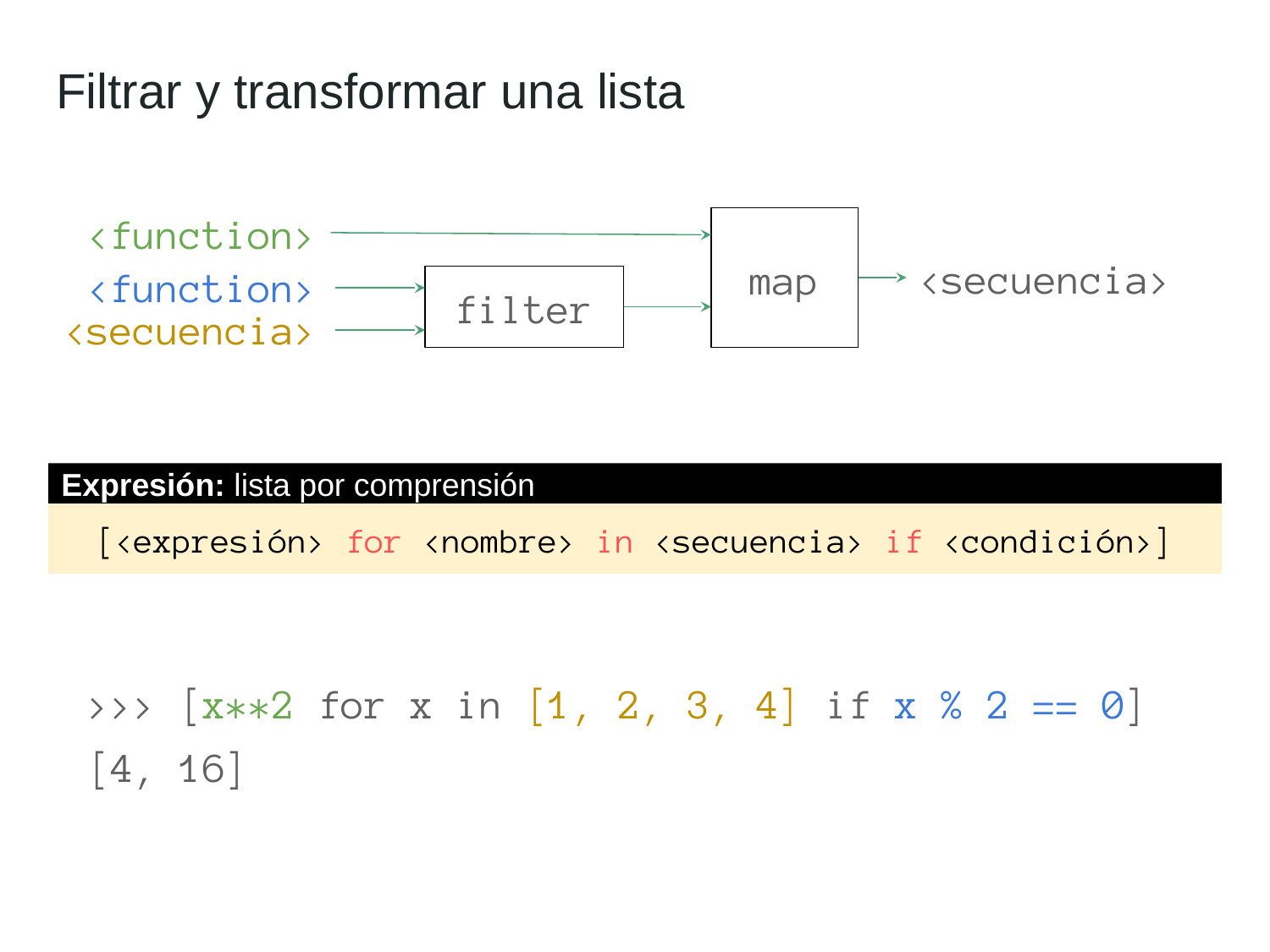

Filtrar y transformar una lista
map
<function>
<secuencia>
<function>
filter
<secuencia>
Expresión: lista por comprensión
[<expresión> for <nombre> in <secuencia> if <condición>]
>>> [x**2 for x in [1, 2, 3, 4] if x % 2 == 0]
[4, 16]